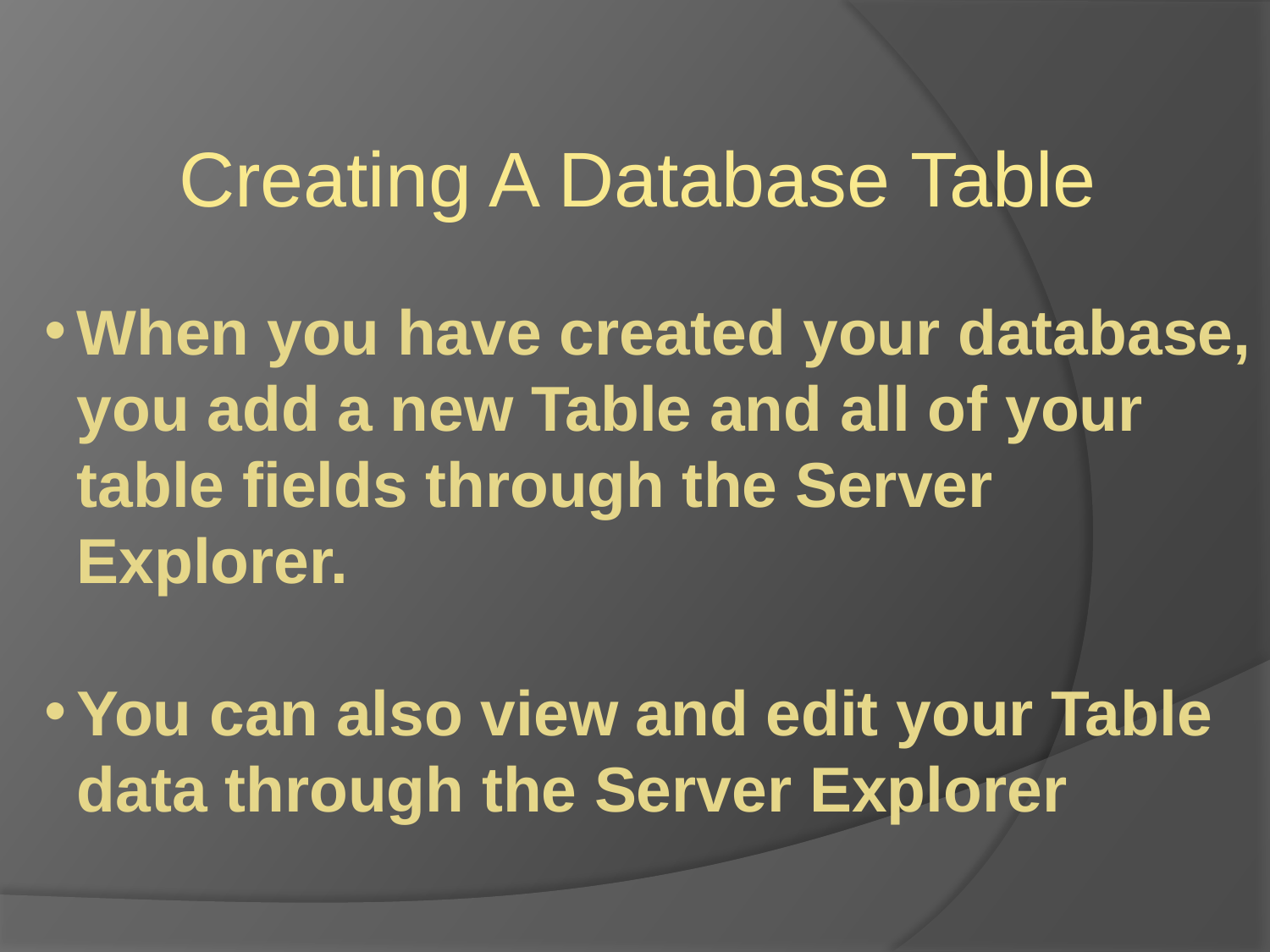

Creating A Database Table
When you have created your database, you add a new Table and all of your table fields through the Server Explorer.

You can also view and edit your Table data through the Server Explorer